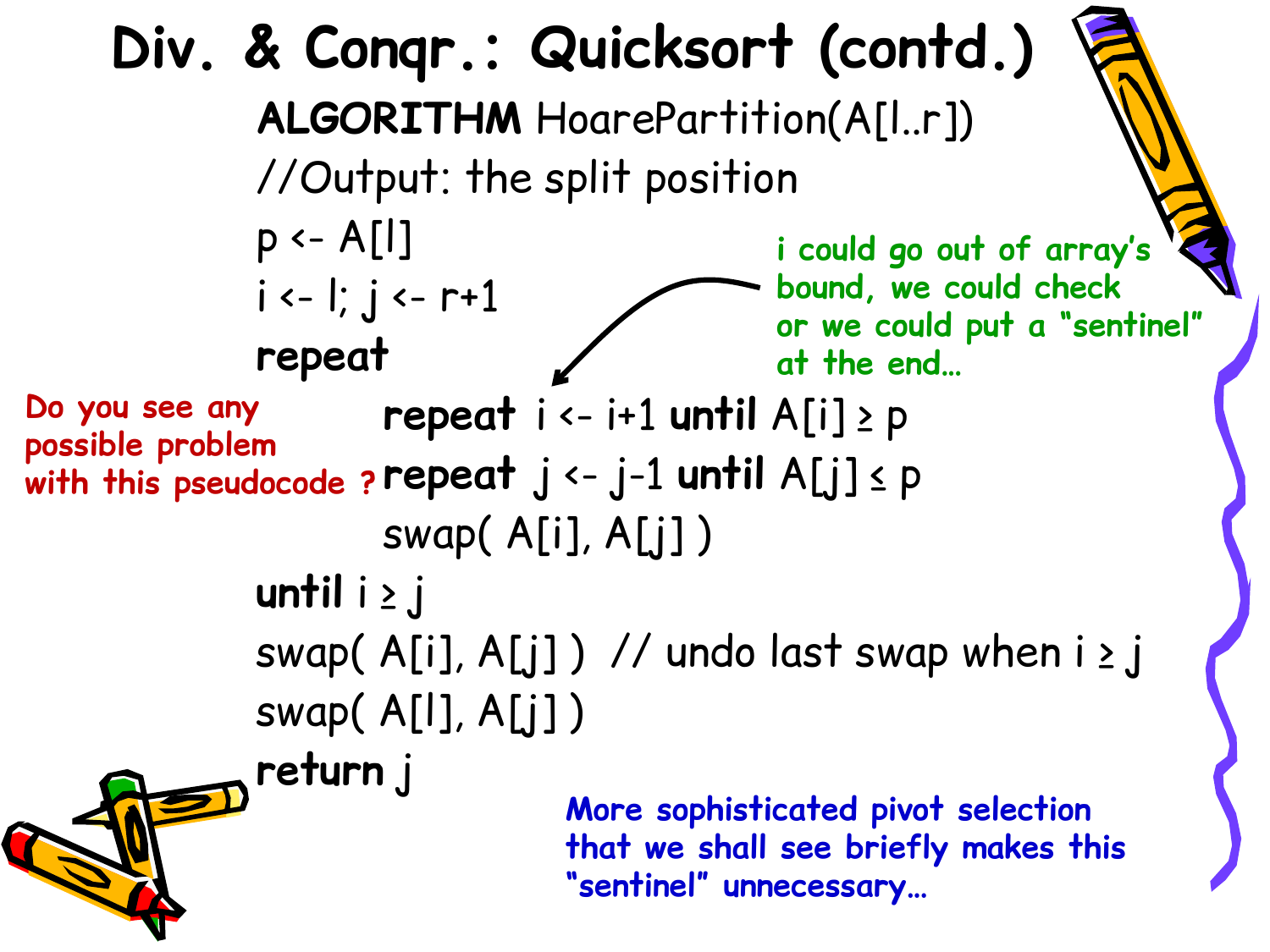

Div. & Conqr.: Quicksort (contd.)
ALGORITHM HoarePartition(A[l..r])
//Output: the split position
p <- A[l]
i <- l; j <- r+1
repeat
	repeat i <- i+1 until A[i] ≥ p
	repeat j <- j-1 until A[j] ≤ p
	swap( A[i], A[j] )
until i ≥ j
swap( A[i], A[j] )  // undo last swap when i ≥ j
swap( A[l], A[j] )
return j

i could go out of array’s
bound, we could check
or we could put a “sentinel”
at the end…

Do you see any
possible problem
with this pseudocode ?
More sophisticated pivot selection
that we shall see briefly makes this
“sentinel” unnecessary…